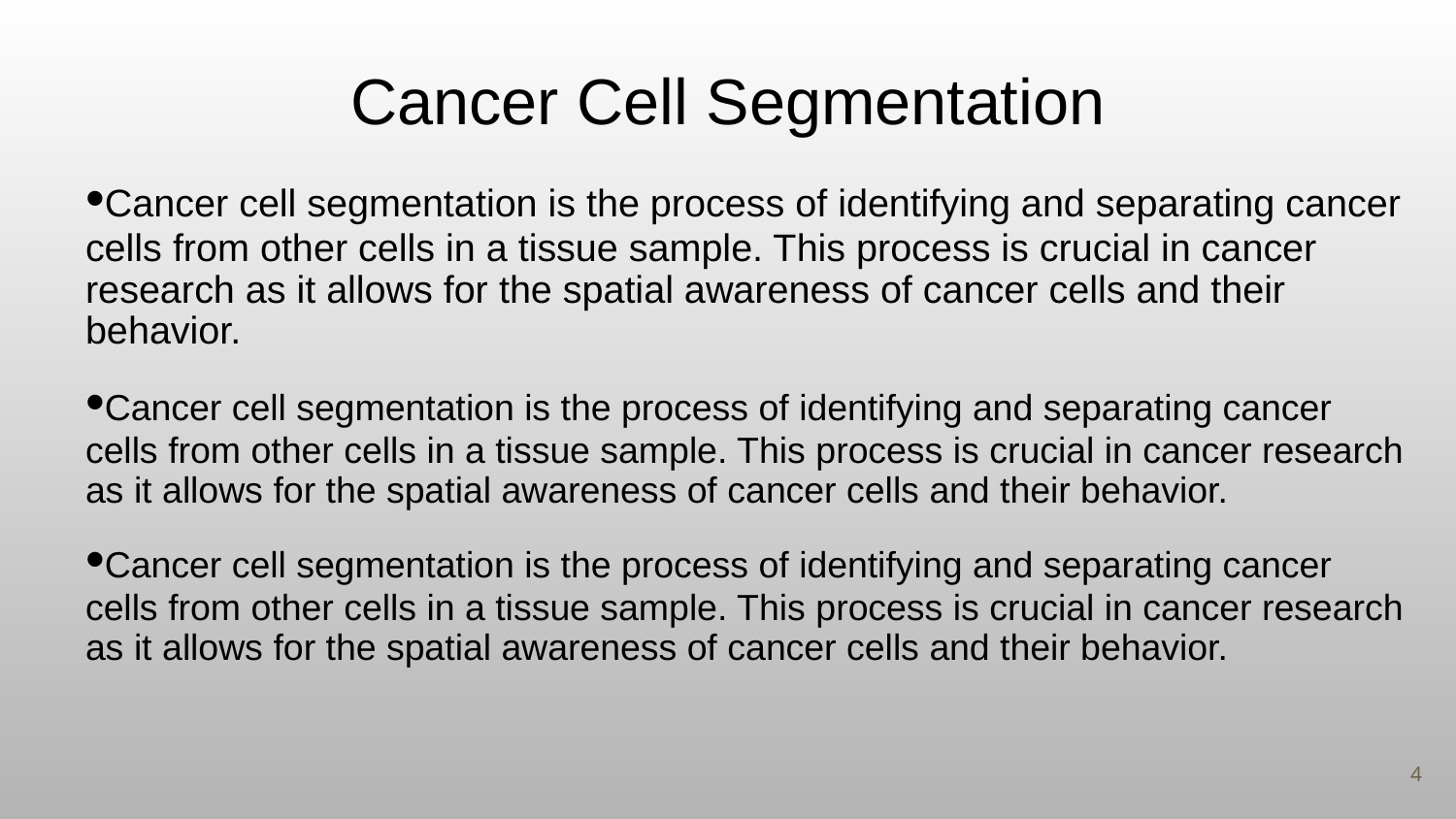

Cancer Cell Segmentation
•Cancer cell segmentation is the process of identifying and separating cancer cells from other cells in a tissue sample. This process is crucial in cancer research as it allows for the spatial awareness of cancer cells and their behavior.
•Cancer cell segmentation is the process of identifying and separating cancer cells from other cells in a tissue sample. This process is crucial in cancer research as it allows for the spatial awareness of cancer cells and their behavior.
•Cancer cell segmentation is the process of identifying and separating cancer cells from other cells in a tissue sample. This process is crucial in cancer research as it allows for the spatial awareness of cancer cells and their behavior.

4